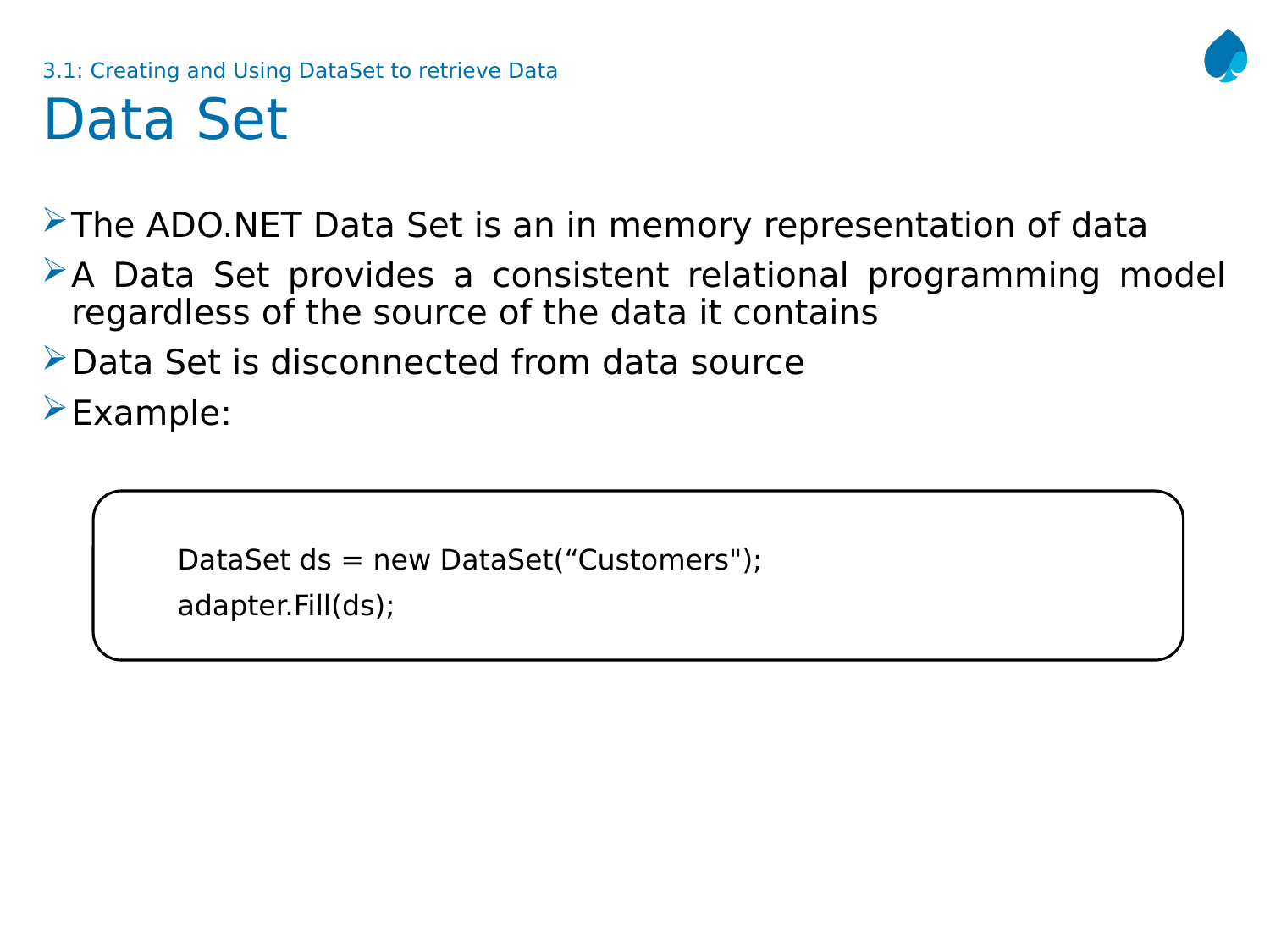

# 3.1: Creating and Using DataSet to retrieve Data Data Set
The ADO.NET Data Set is an in memory representation of data
A Data Set provides a consistent relational programming model regardless of the source of the data it contains
Data Set is disconnected from data source
Example:

DataSet ds = new DataSet(“Customers");
adapter.Fill(ds);